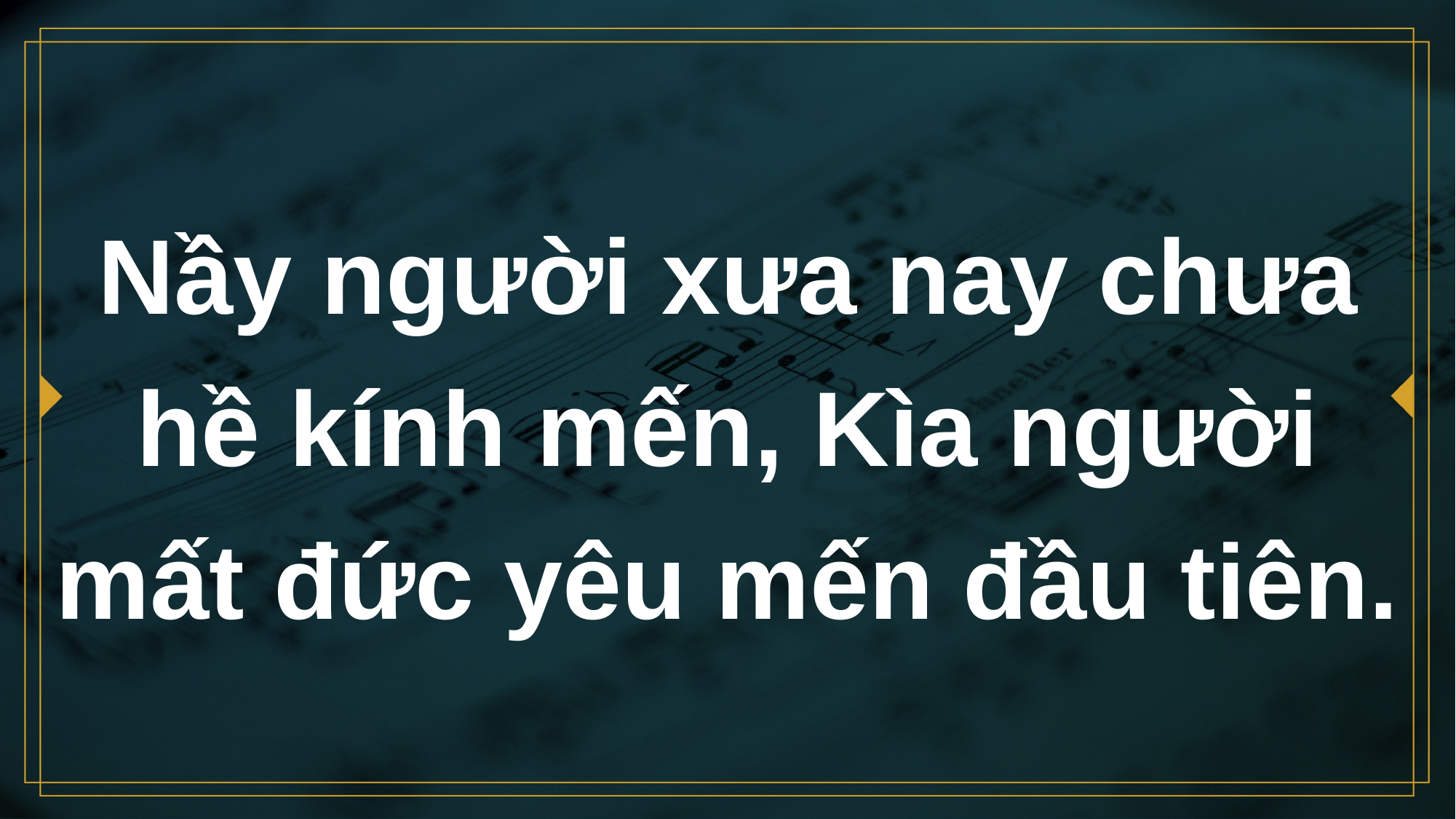

# Nầy người xưa nay chưa hề kính mến, Kìa người mất đức yêu mến đầu tiên.